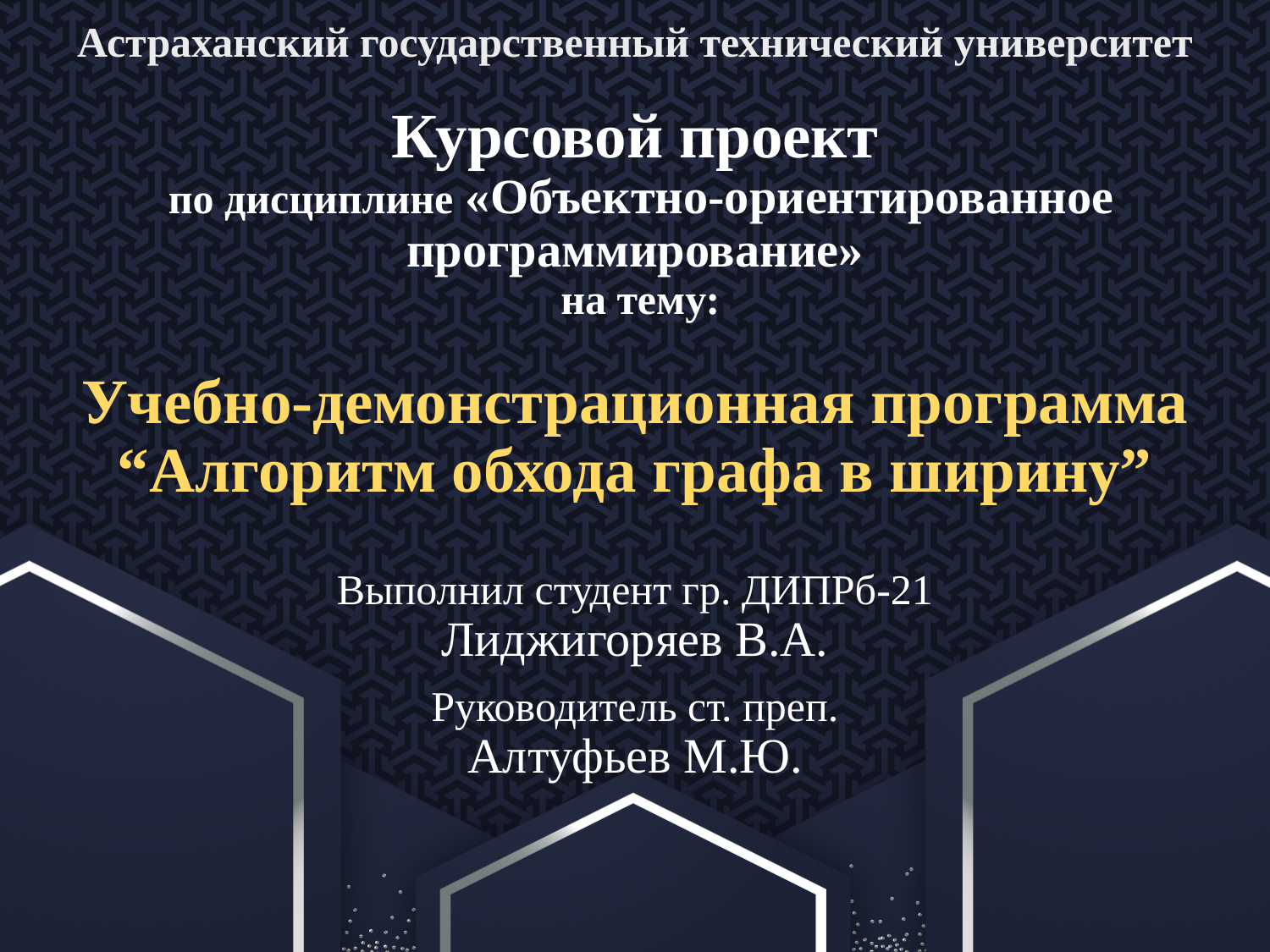

Астраханский государственный технический университет

# Курсовой проект по дисциплине «Объектно-ориентированное программирование» на тему:
Учебно-демонстрационная программа
“Алгоритм обхода графа в ширину”
Выполнил студент гр. ДИПРб-21
Лиджигоряев В.А.
Руководитель ст. преп.
Алтуфьев М.Ю.